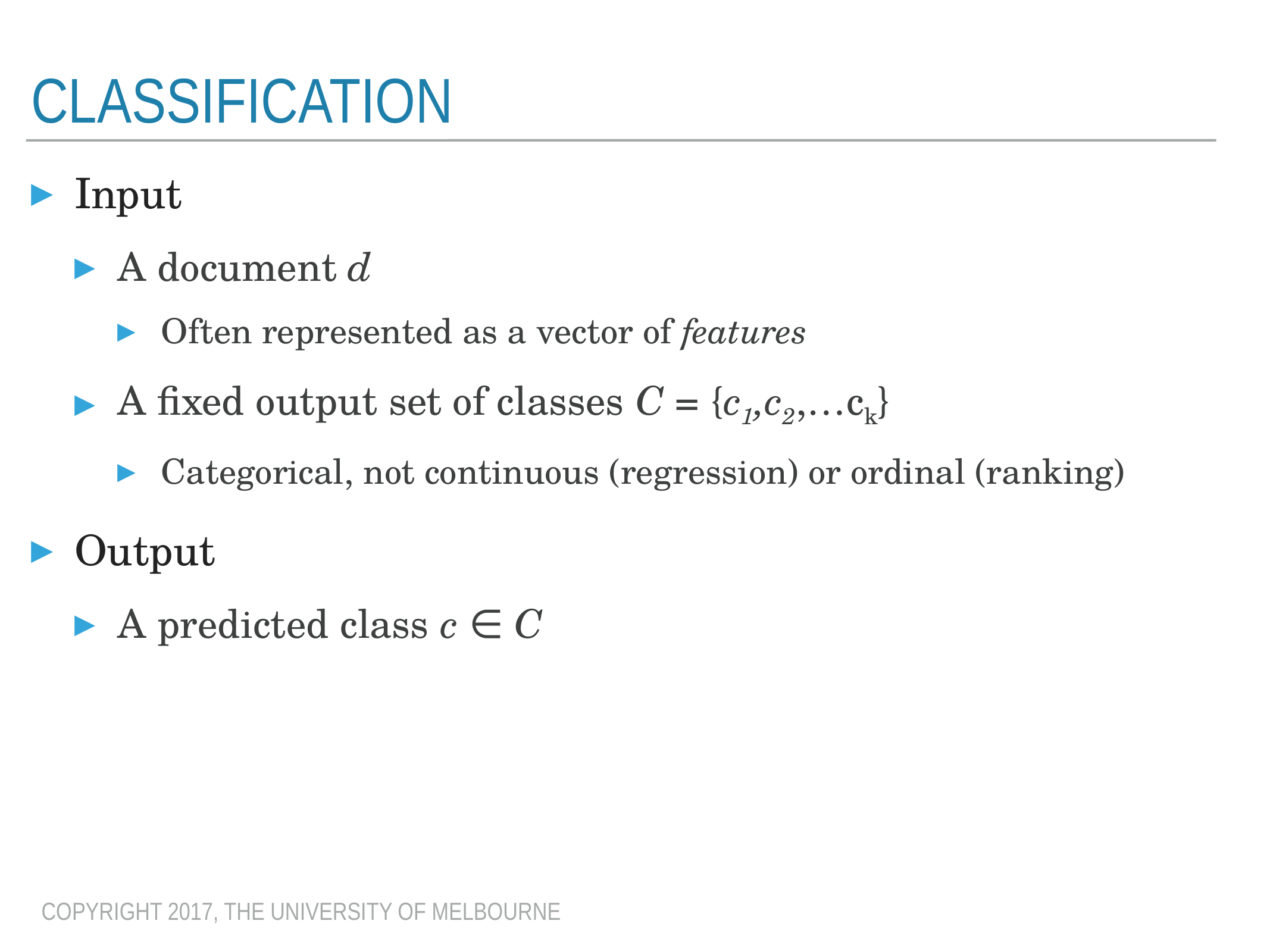

# Classification
Input
A document d
Often represented as a vector of features
A fixed output set of classes C = {c1,c2,…ck}
Categorical, not continuous (regression) or ordinal (ranking)
Output
A predicted class c ∈ C